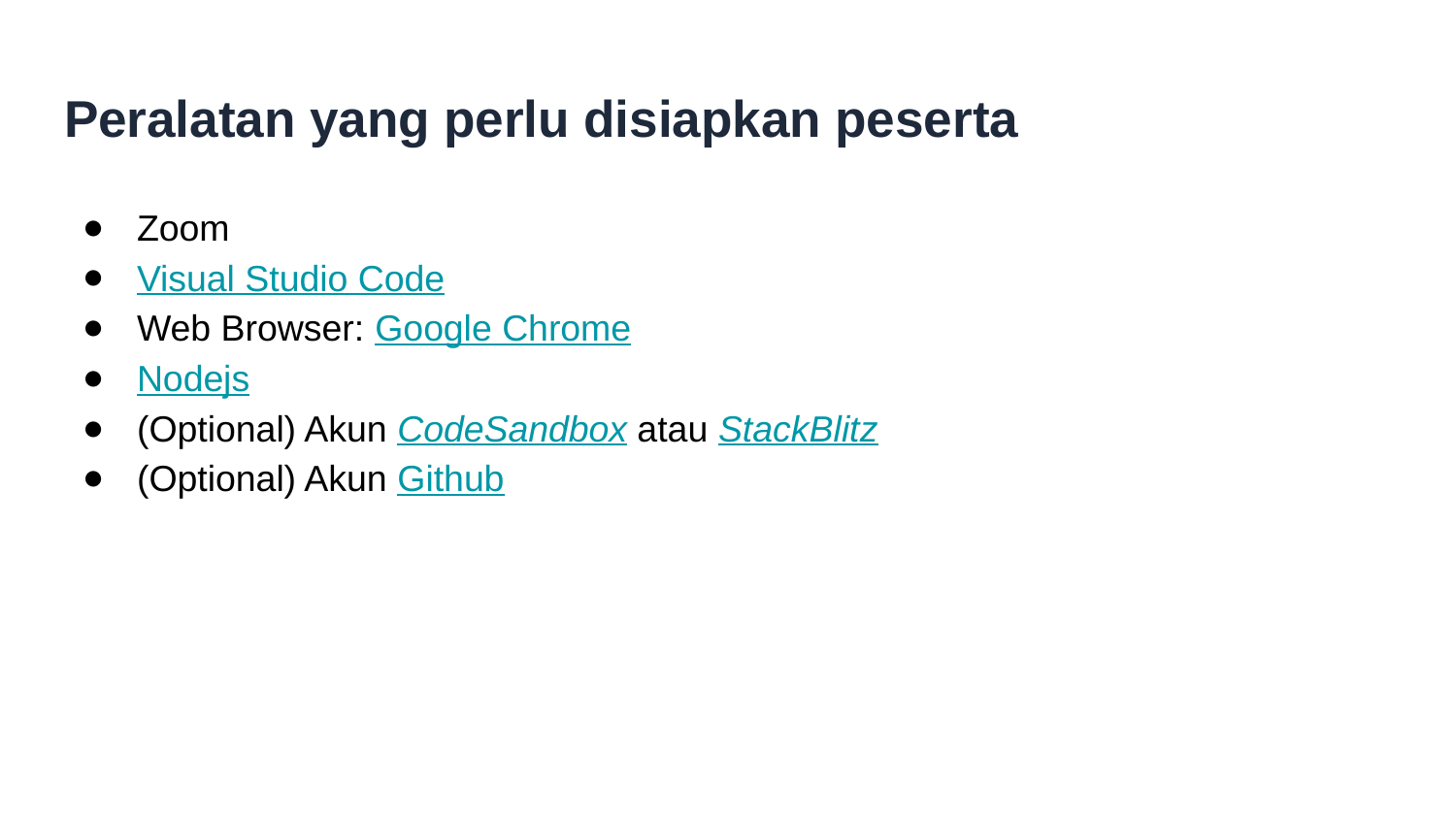

# Peralatan yang perlu disiapkan peserta
Zoom
Visual Studio Code
Web Browser: Google Chrome
Nodejs
(Optional) Akun CodeSandbox atau StackBlitz
(Optional) Akun Github